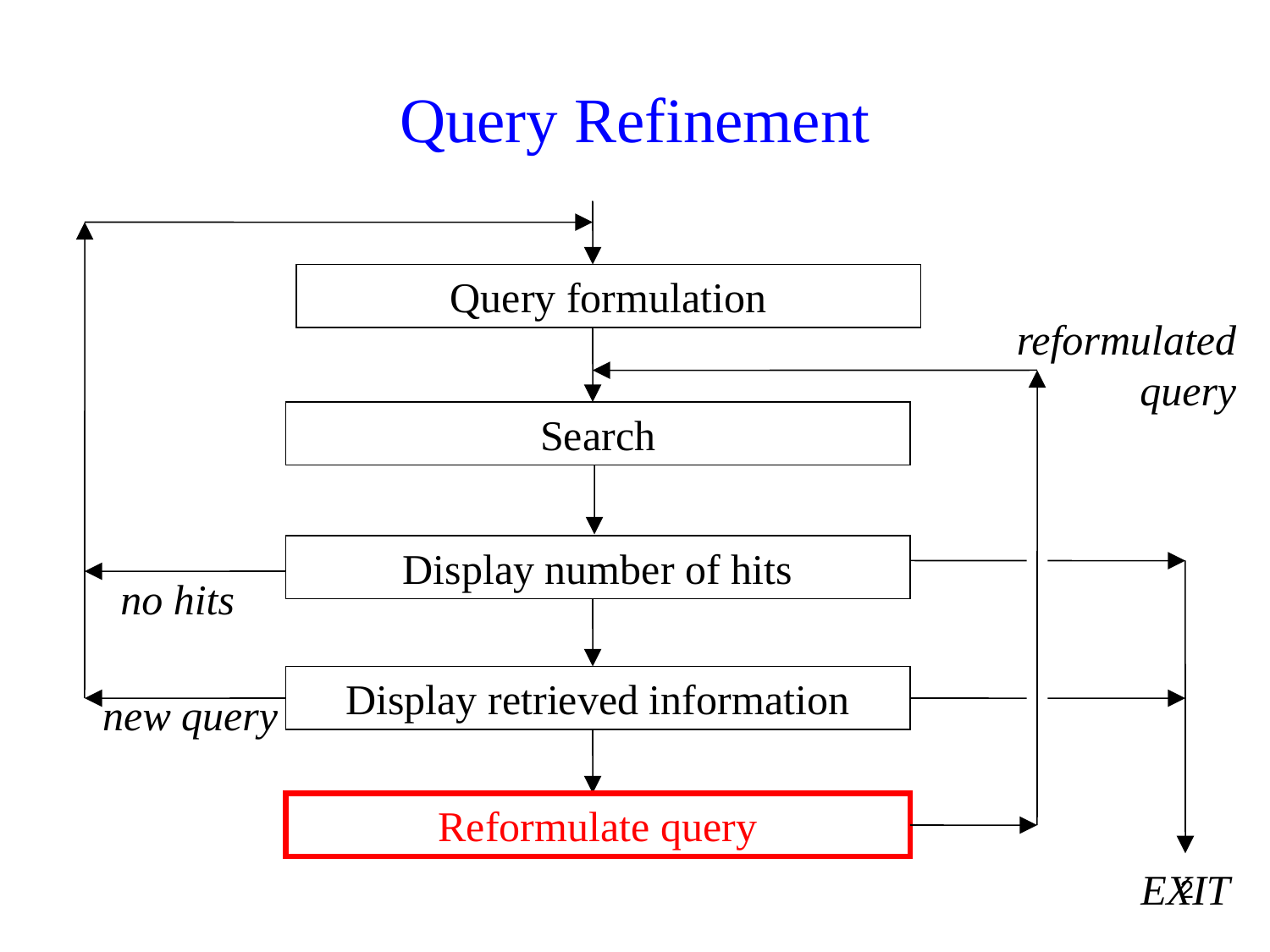

# Query Refinement

Query formulation
reformulated query

Search

Display number of hits

no hits

Display retrieved information
new query

Reformulate query

EXIT
2